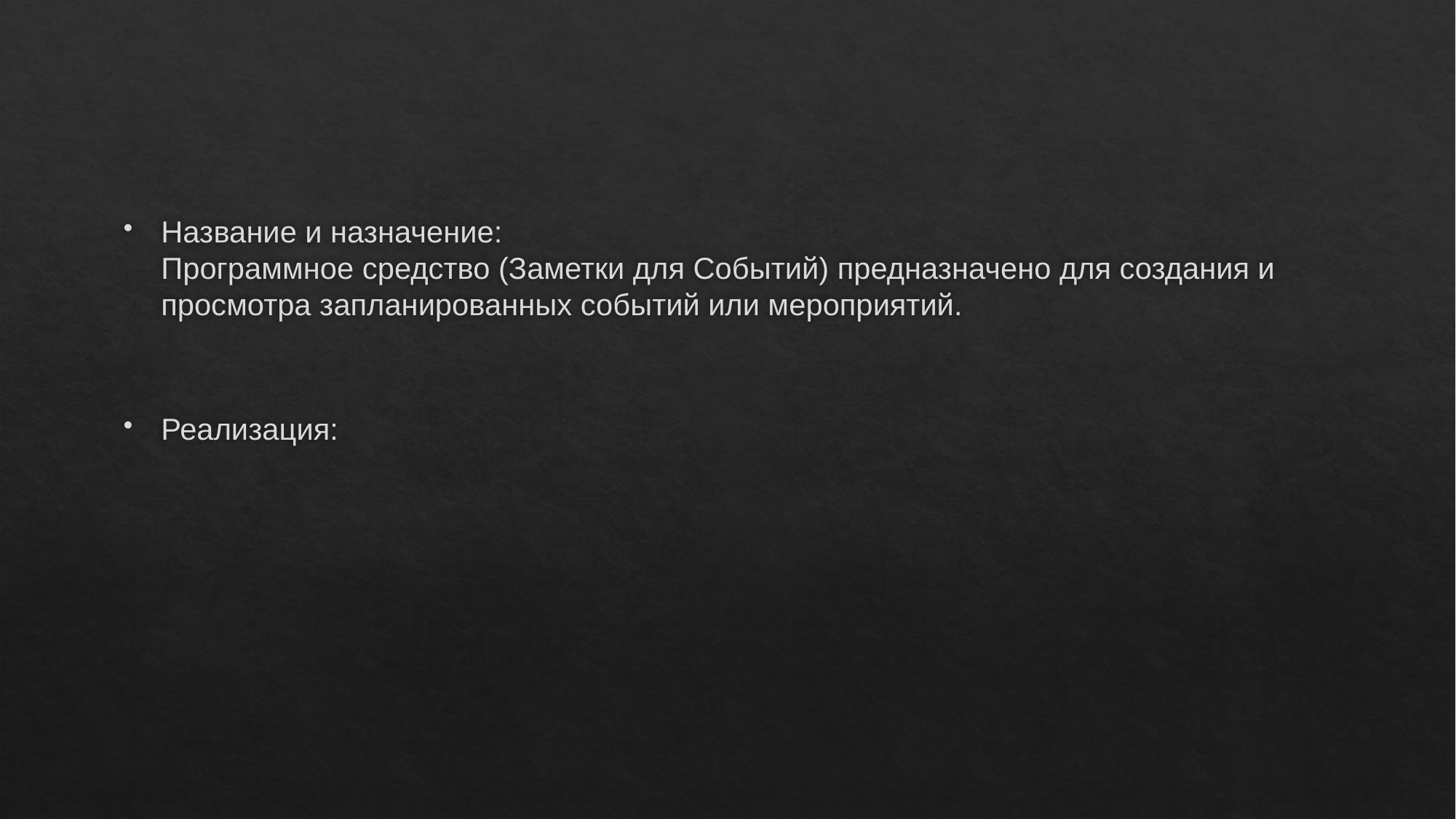

#
Название и назначение:
Программное средство (Заметки для Событий) предназначено для создания и просмотра запланированных событий или мероприятий.
Реализация: